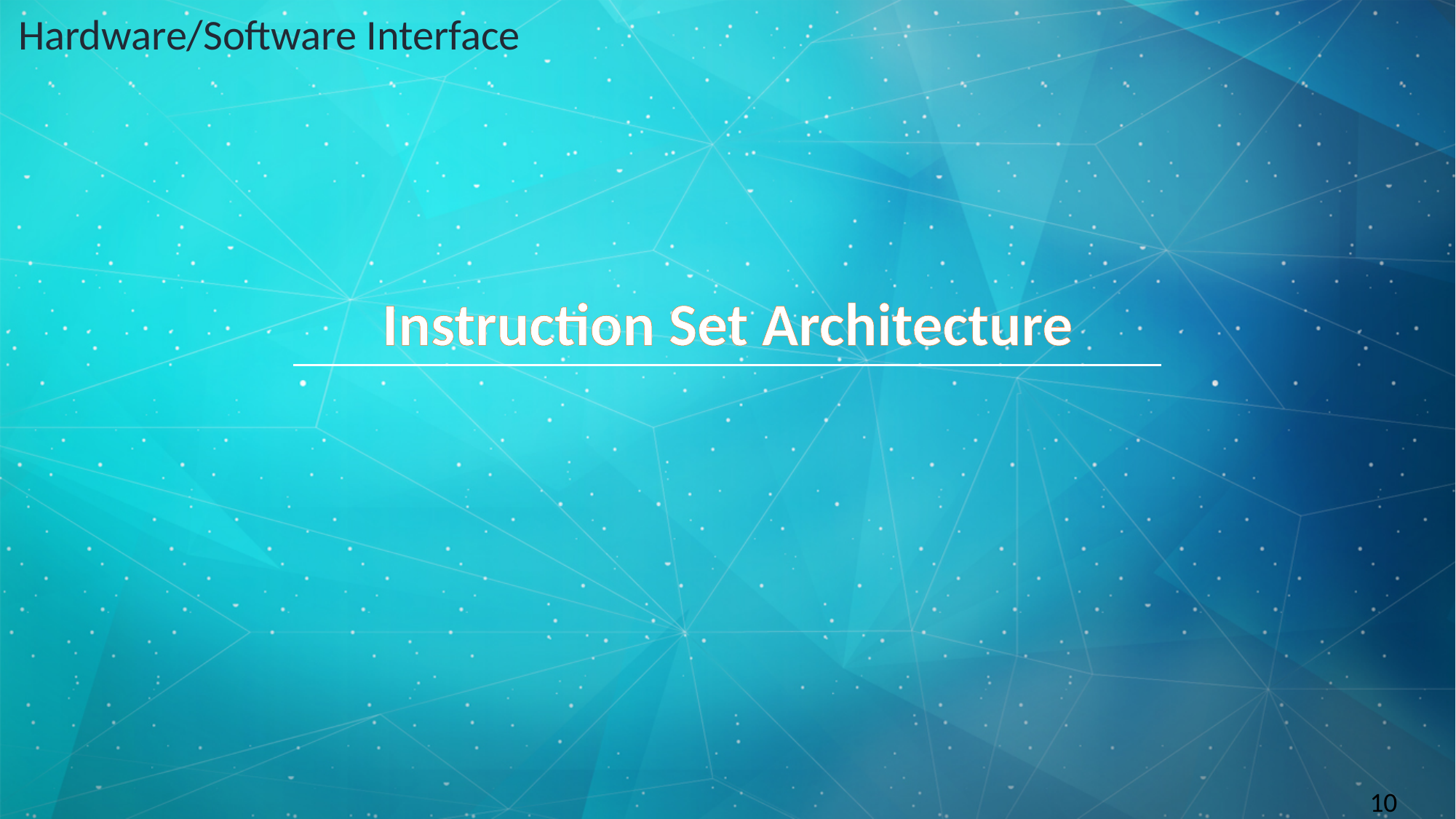

Hardware/Software Interface
# Instruction Set Architecture
10